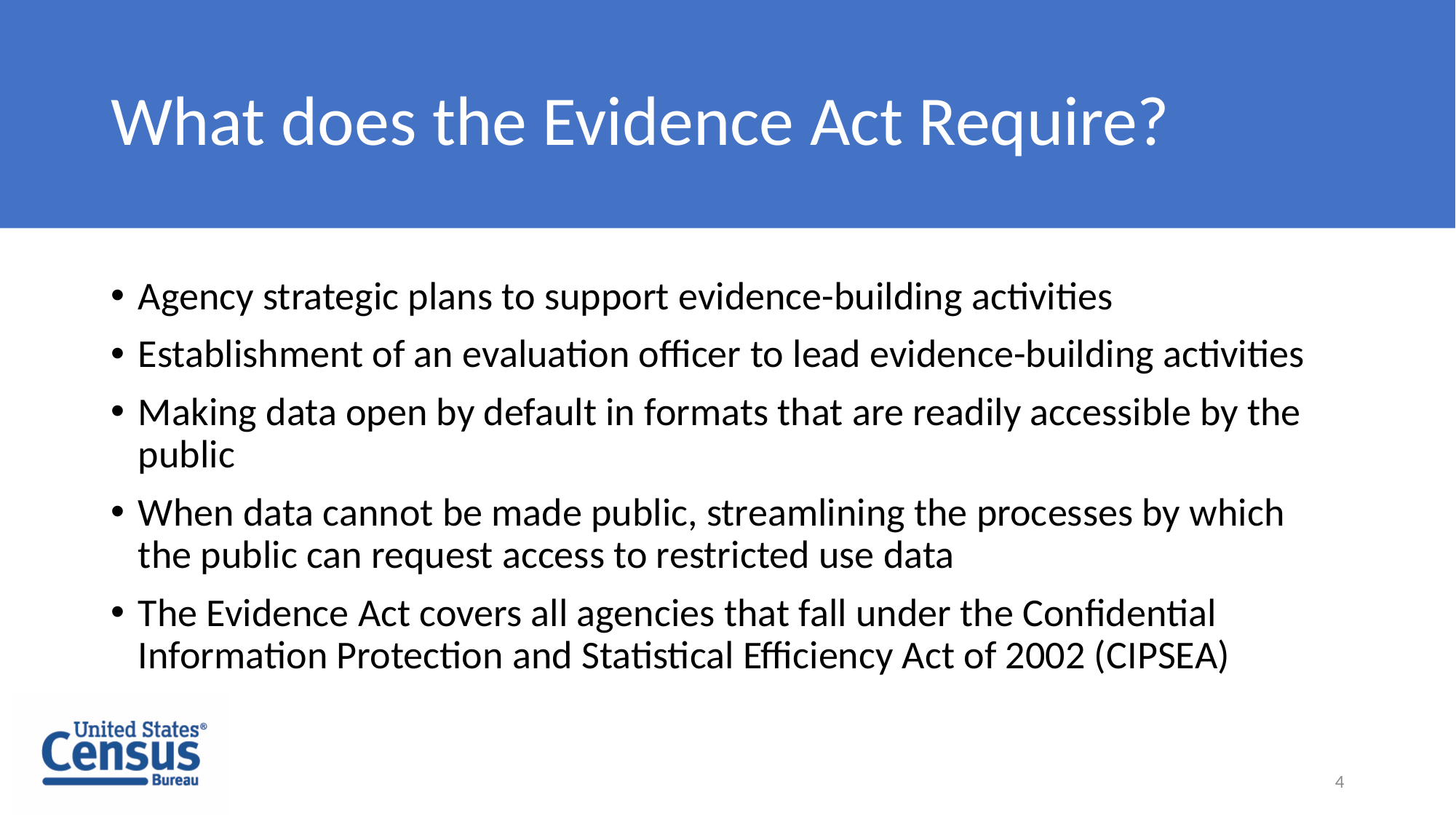

# What does the Evidence Act Require?
Agency strategic plans to support evidence-building activities
Establishment of an evaluation officer to lead evidence-building activities
Making data open by default in formats that are readily accessible by the public
When data cannot be made public, streamlining the processes by which the public can request access to restricted use data
The Evidence Act covers all agencies that fall under the Confidential Information Protection and Statistical Efficiency Act of 2002 (CIPSEA)
4